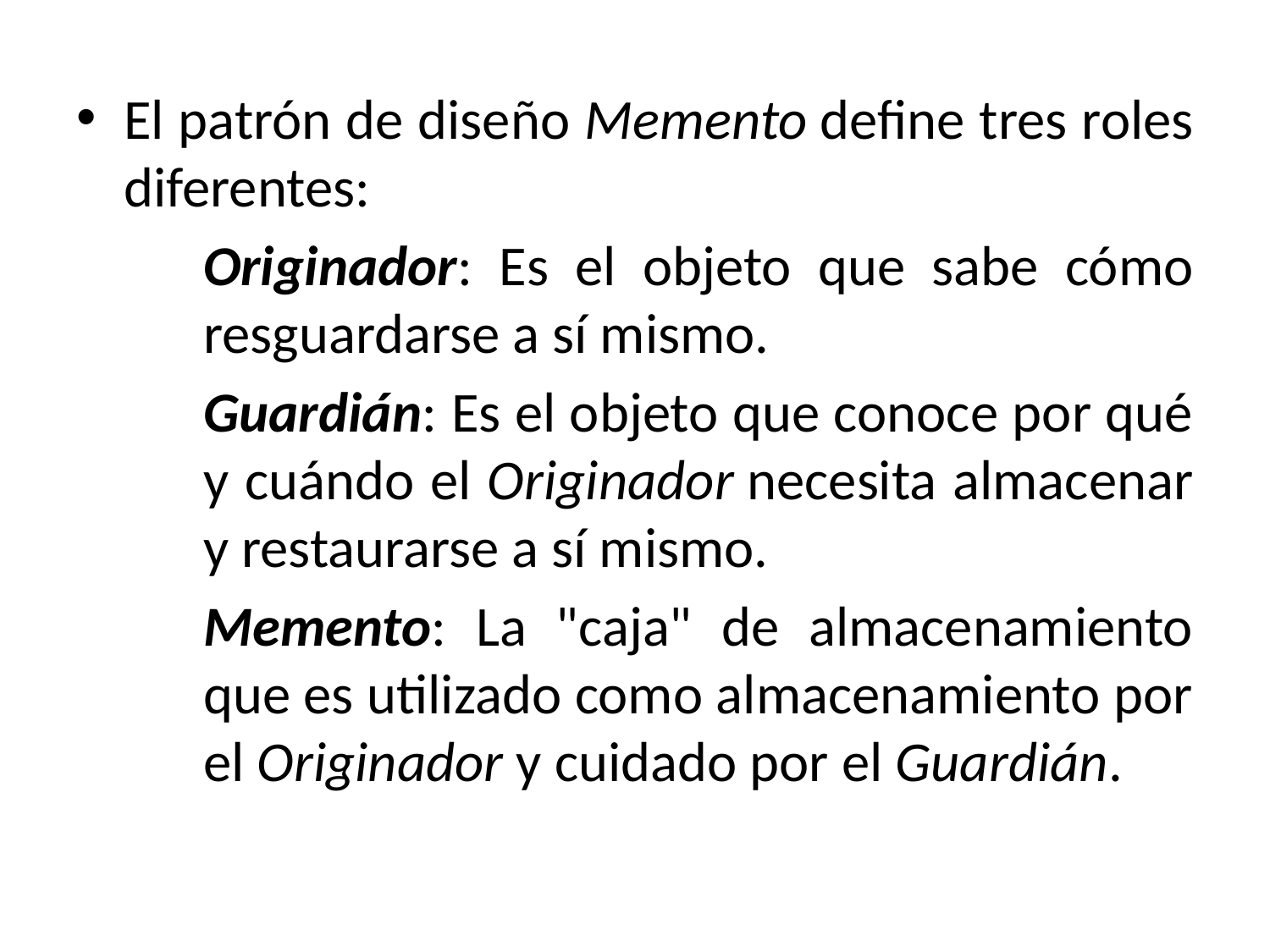

El patrón de diseño Memento define tres roles diferentes:
	Originador: Es el objeto que sabe cómo 	resguardarse a sí mismo.
	Guardián: Es el objeto que conoce por qué 	y cuándo el Originador necesita almacenar 	y restaurarse a sí mismo.
	Memento: La "caja" de almacenamiento 	que es utilizado como almacenamiento por 	el Originador y cuidado por el Guardián.